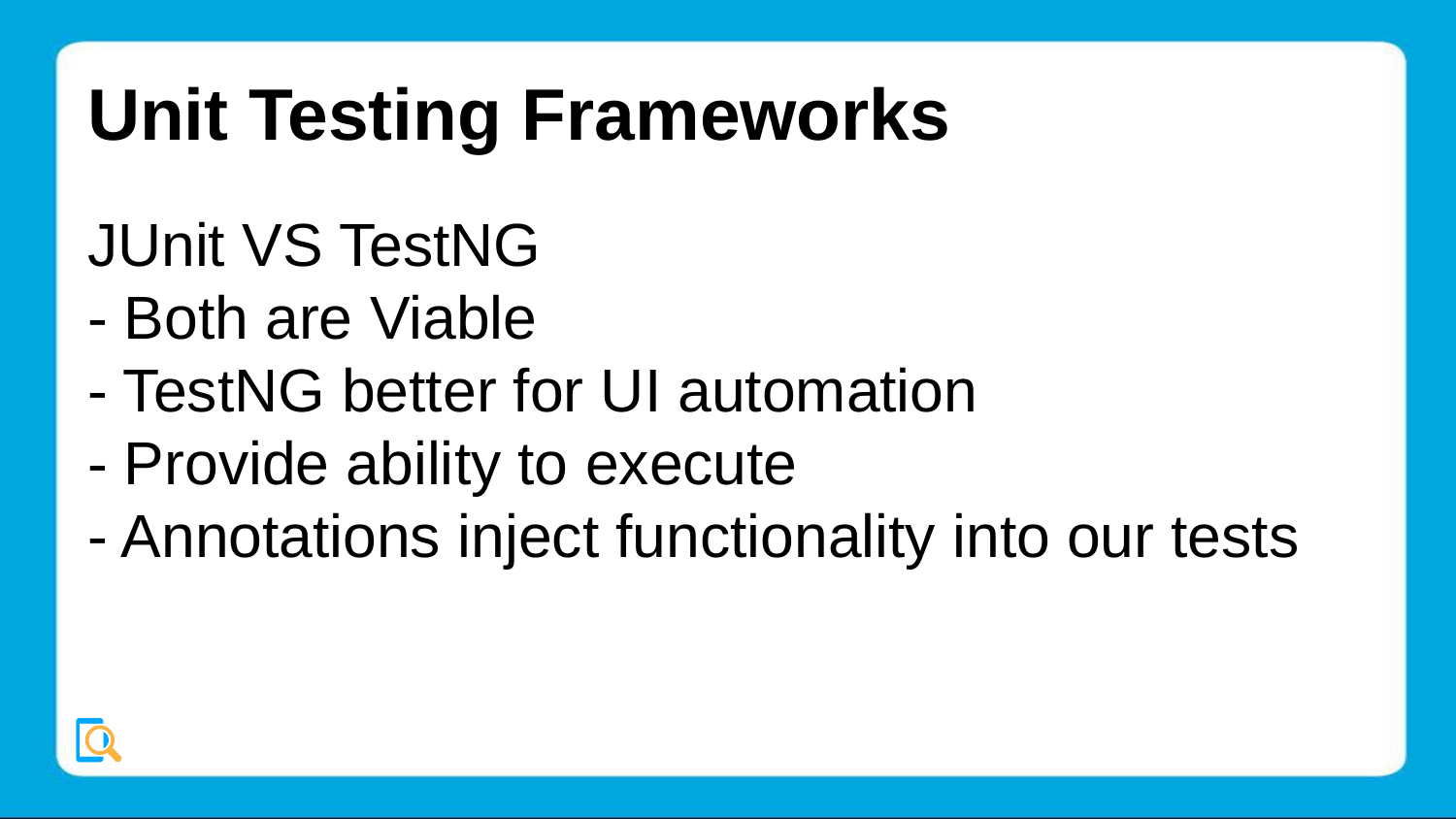

# Unit Testing Frameworks
JUnit VS TestNG
- Both are Viable
- TestNG better for UI automation
- Provide ability to execute
- Annotations inject functionality into our tests